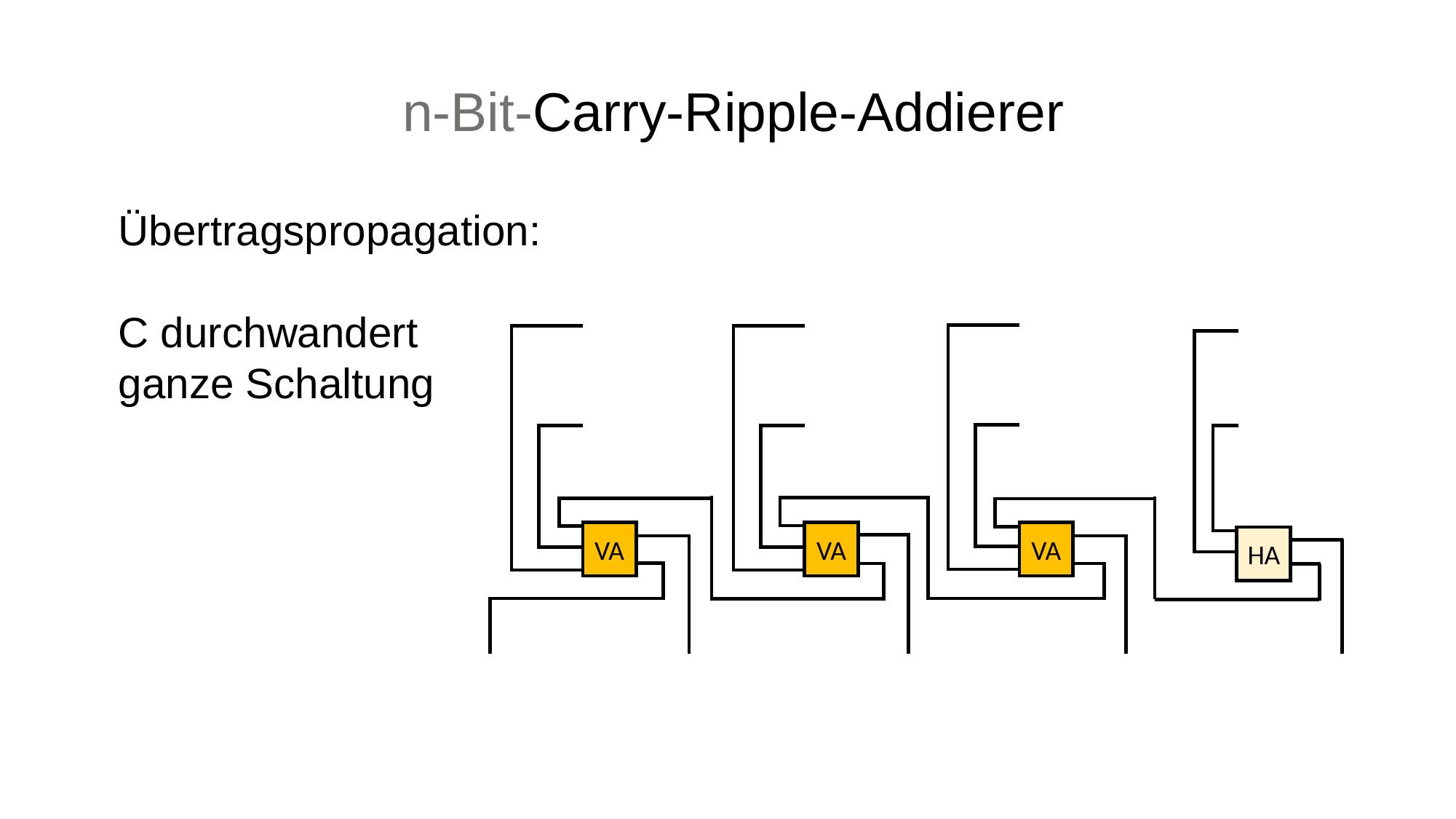

n-Bit-Carry-Ripple-Addierer
Übertragspropagation:

C durchwandert
ganze Schaltung
VA
VA
VA

HA